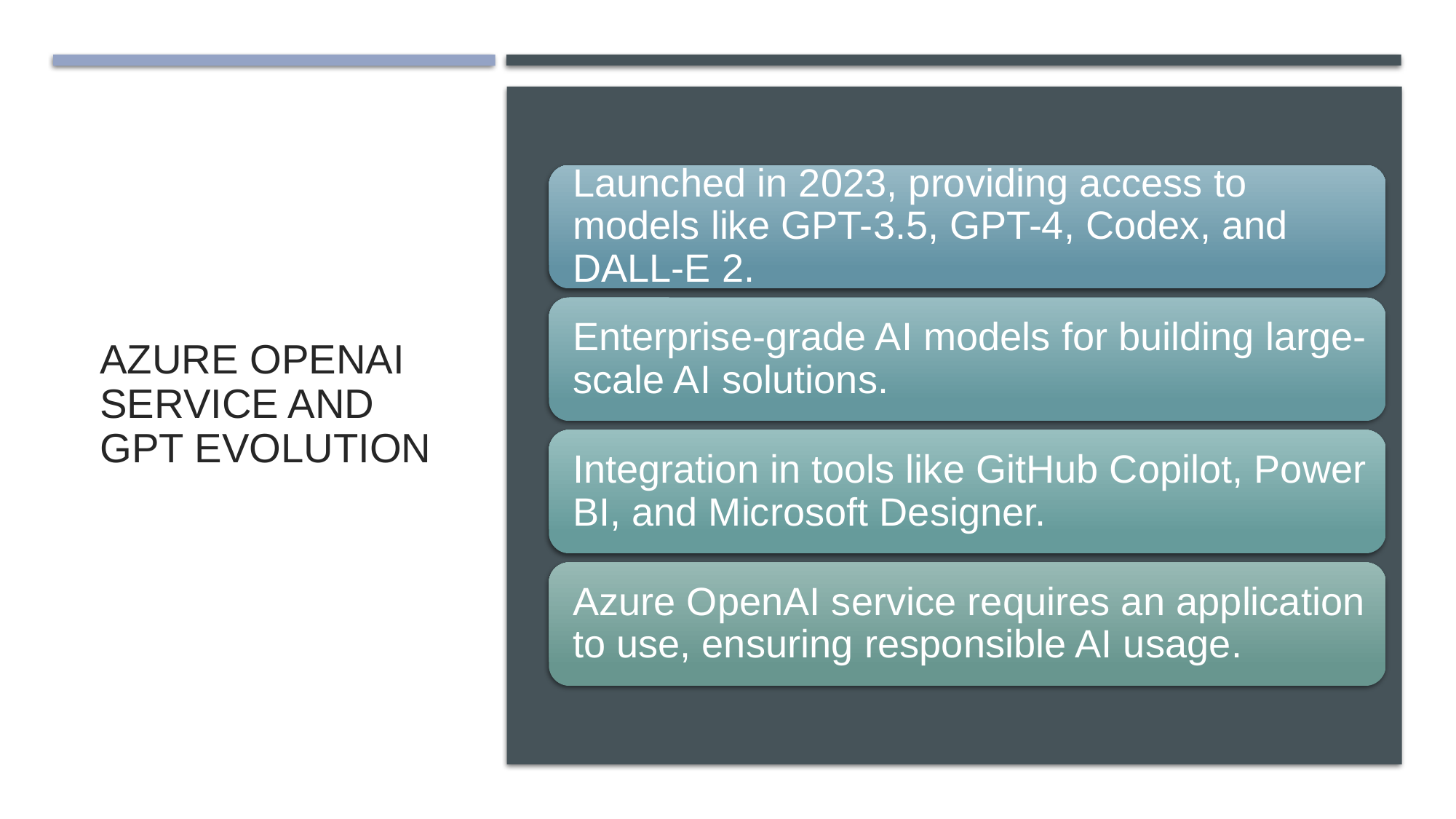

# Azure OpenAI Service and GPT Evolution
Launched in 2023, providing access to models like GPT-3.5, GPT-4, Codex, and DALL-E 2.
Enterprise-grade AI models for building large-scale AI solutions.
Integration in tools like GitHub Copilot, Power BI, and Microsoft Designer.
Azure OpenAI service requires an application to use, ensuring responsible AI usage.